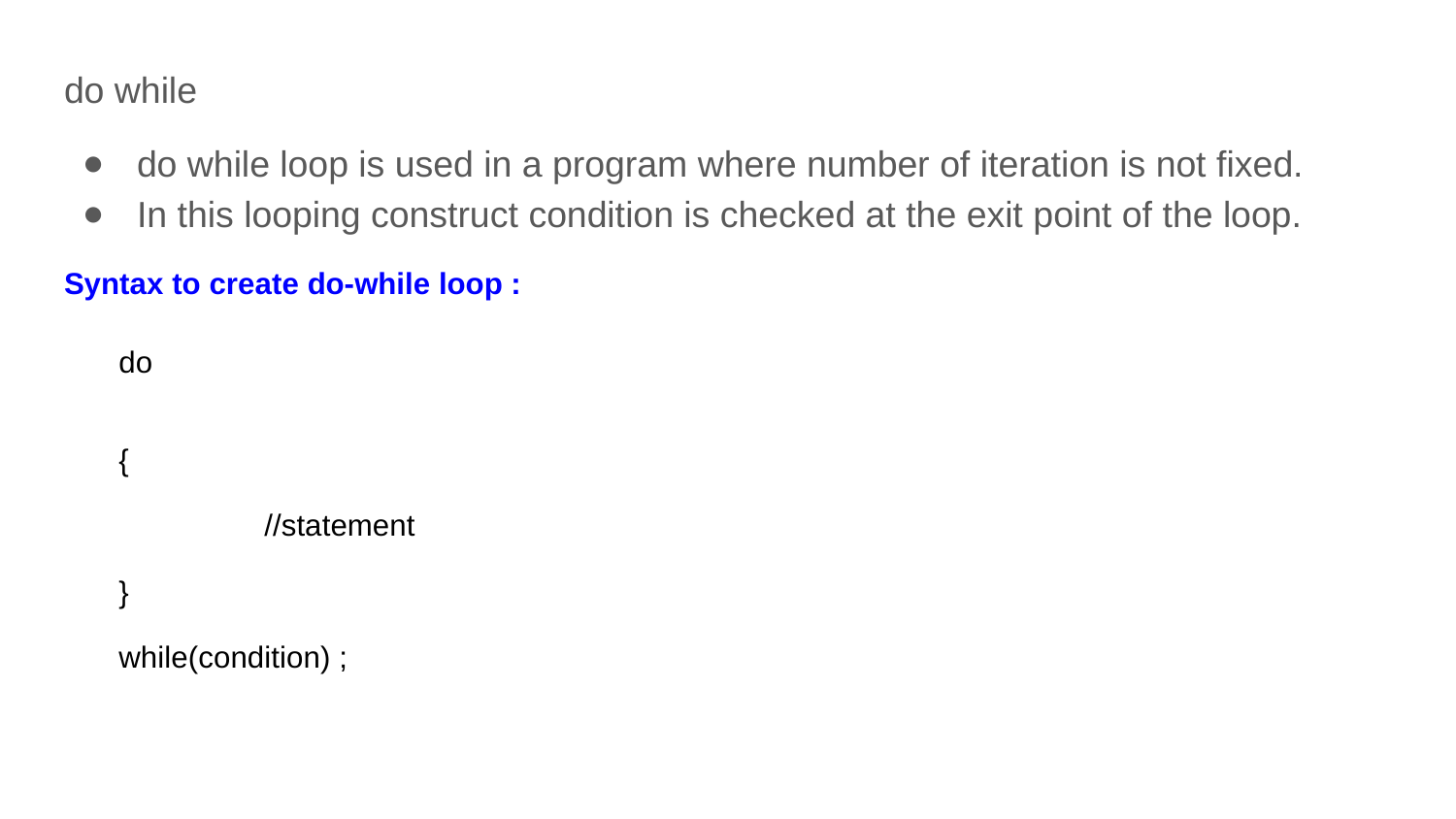

do while
do while loop is used in a program where number of iteration is not fixed.
In this looping construct condition is checked at the exit point of the loop.
Syntax to create do-while loop :
do
{
	//statement
}
while(condition) ;